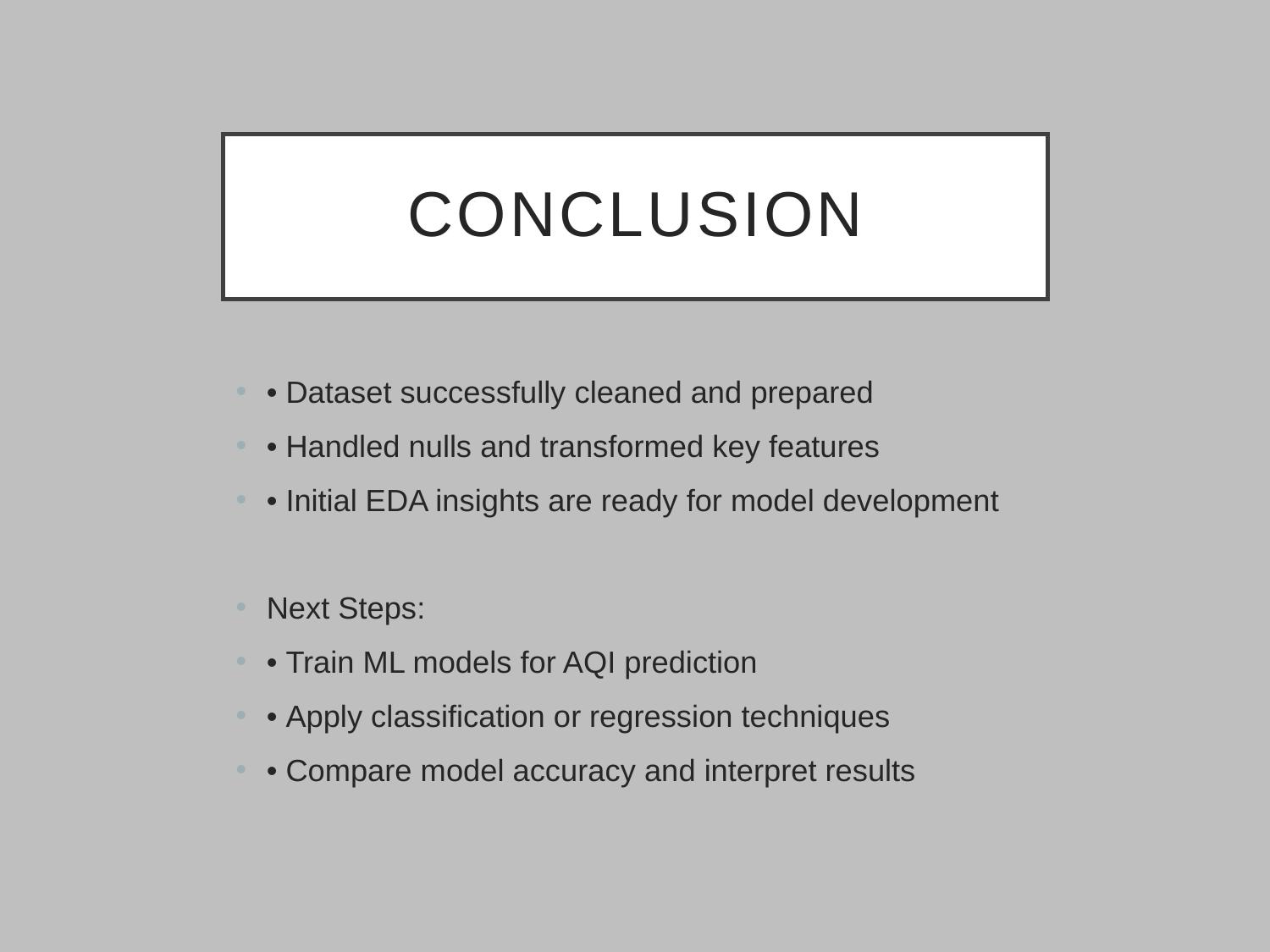

# Conclusion
• Dataset successfully cleaned and prepared
• Handled nulls and transformed key features
• Initial EDA insights are ready for model development

Next Steps:
• Train ML models for AQI prediction
• Apply classification or regression techniques
• Compare model accuracy and interpret results